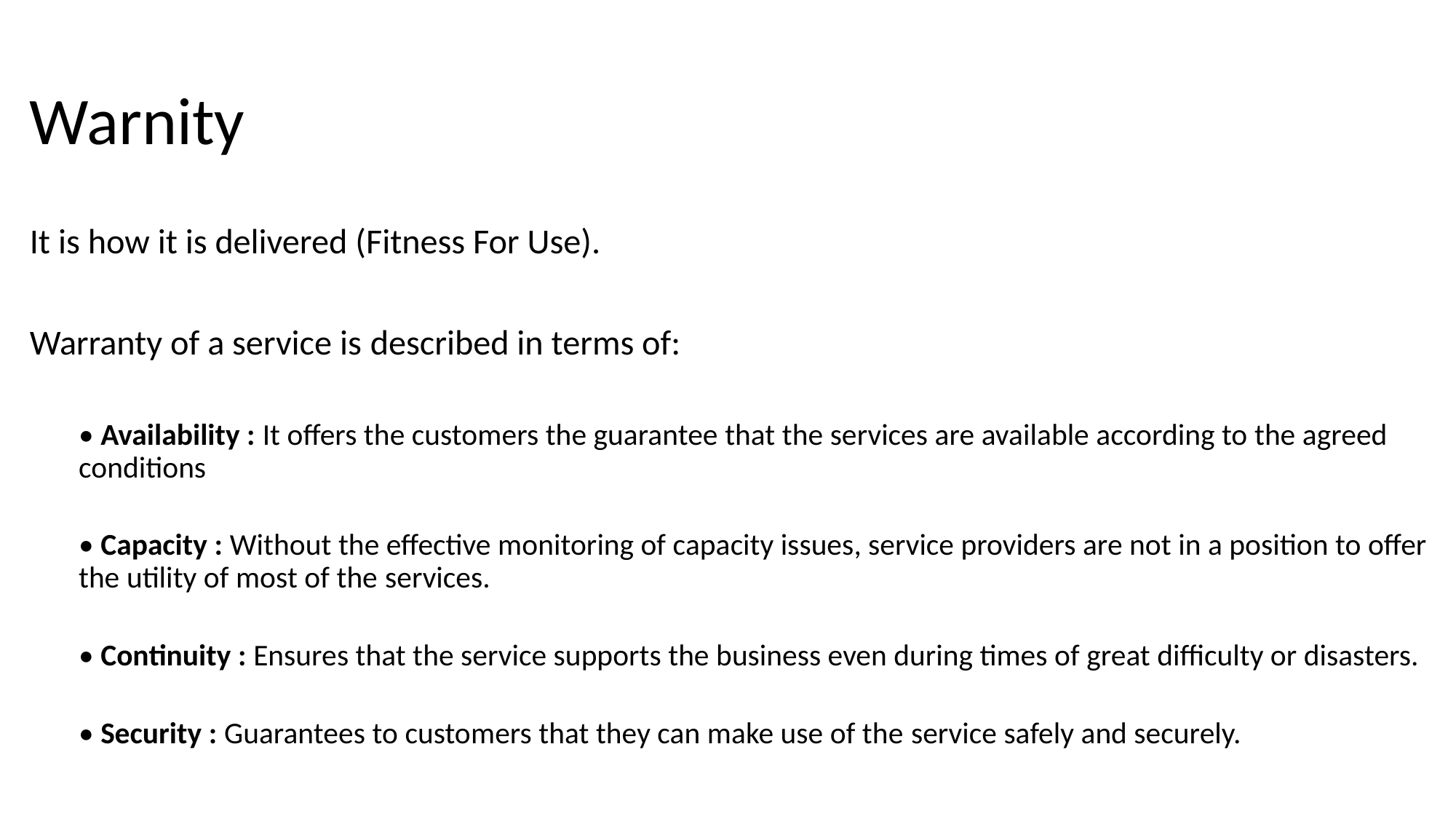

# Warnity
It is how it is delivered (Fitness For Use).

Warranty of a service is described in terms of:

• Availability : It offers the customers the guarantee that the services are available according to the agreed conditions

• Capacity : Without the effective monitoring of capacity issues, service providers are not in a position to offer the utility of most of the services.

• Continuity : Ensures that the service supports the business even during times of great difficulty or disasters.

• Security : Guarantees to customers that they can make use of the service safely and securely.